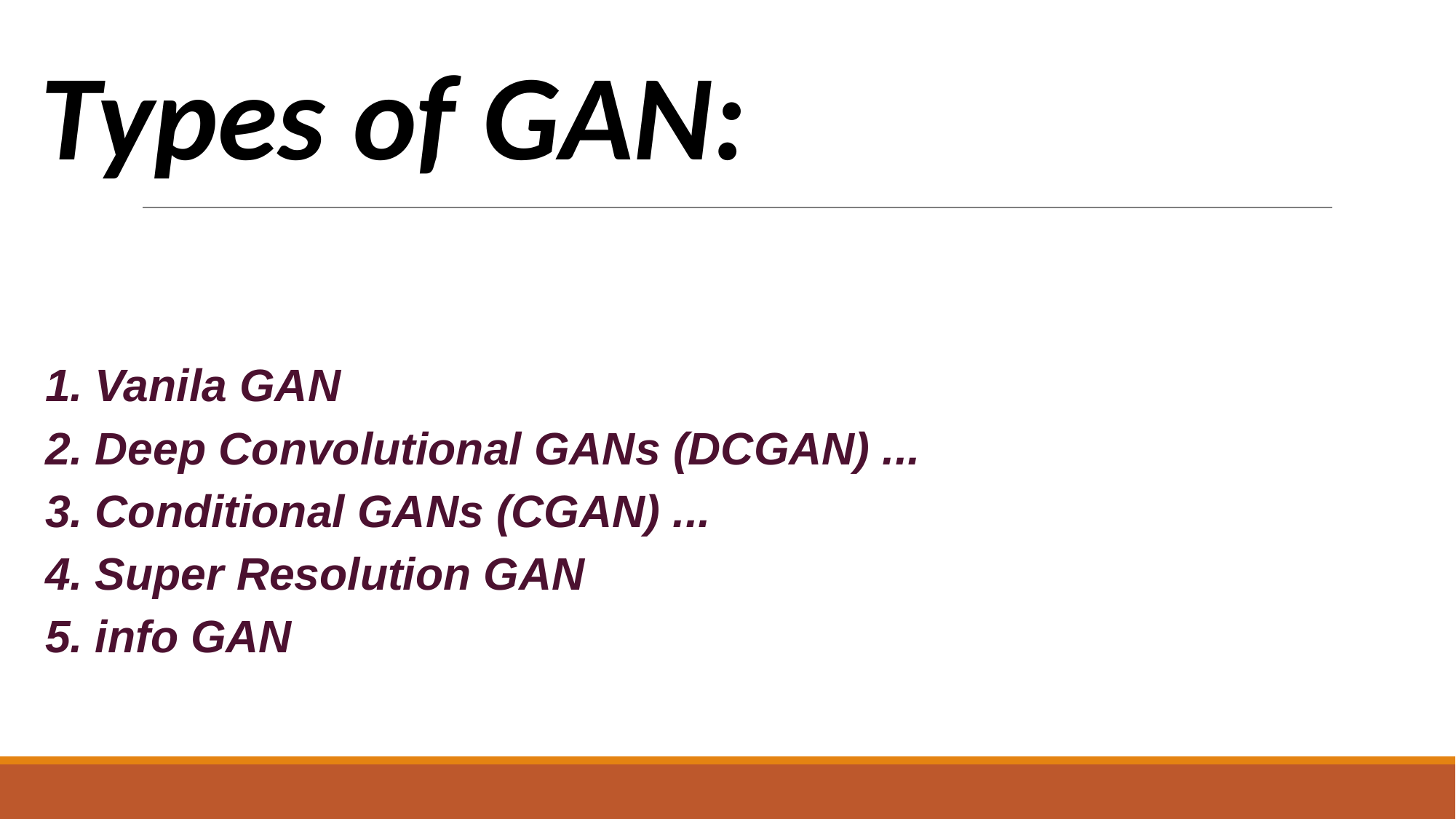

Types of GAN:

Vanila GAN
Deep Convolutional GANs (DCGAN) ...
Conditional GANs (CGAN) ...
Super Resolution GAN
info GAN